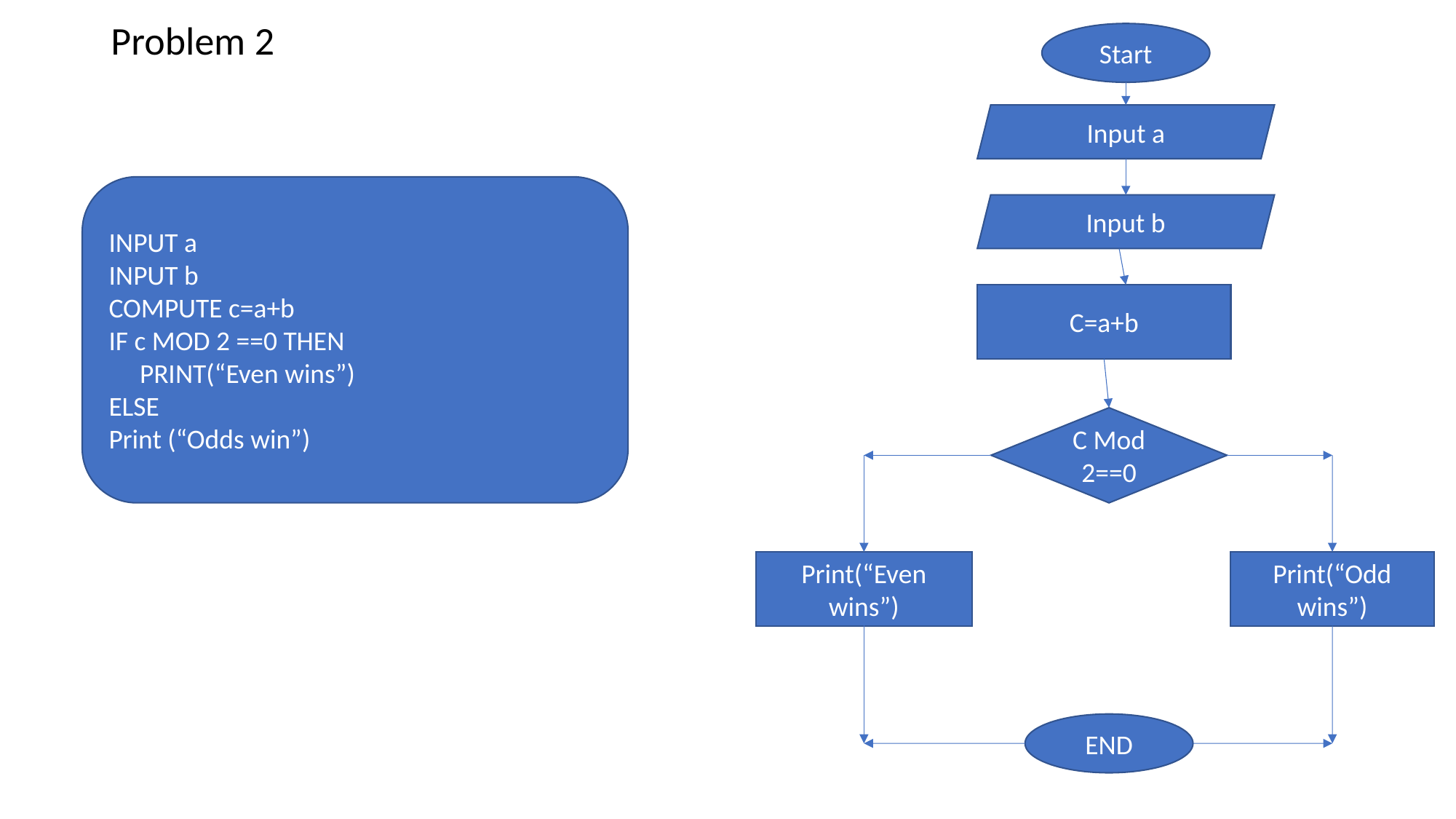

# Problem 2
Start
Input a
INPUT a
INPUT b
COMPUTE c=a+b
IF c MOD 2 ==0 THEN
     PRINT(“Even wins”)
ELSE
Print (“Odds win”)
Input b
C=a+b
C Mod 2==0
Print(“Even wins”)
Print(“Odd wins”)
END